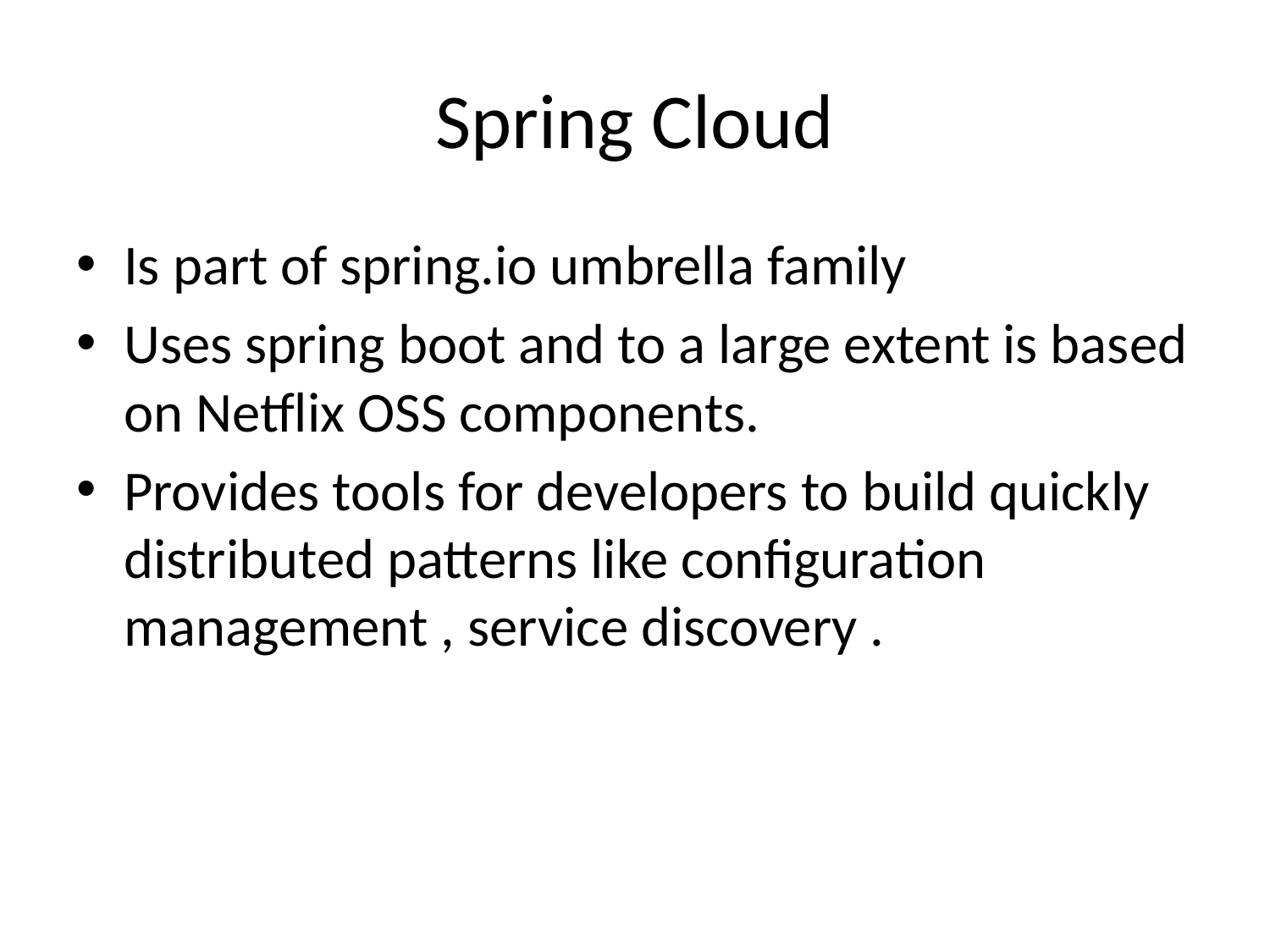

# Spring Cloud
Is part of spring.io umbrella family
Uses spring boot and to a large extent is based on Netflix OSS components.
Provides tools for developers to build quickly distributed patterns like configuration management , service discovery .